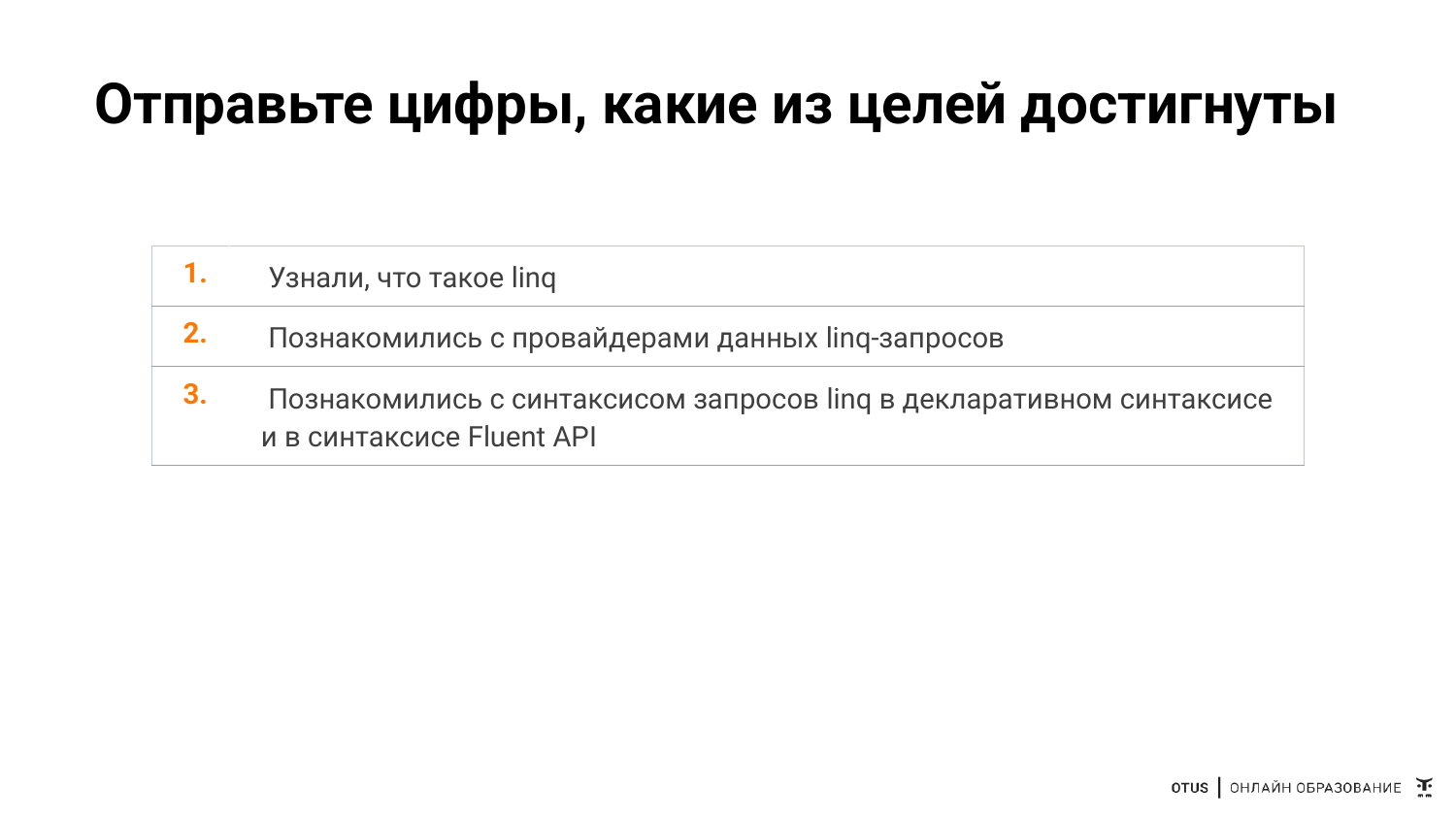

# Отправьте цифры, какие из целей достигнуты
| 1. | Узнали, что такое linq |
| --- | --- |
| 2. | Познакомились с провайдерами данных linq-запросов |
| 3. | Познакомились с синтаксисом запросов linq в декларативном синтаксисе и в синтаксисе Fluent API |